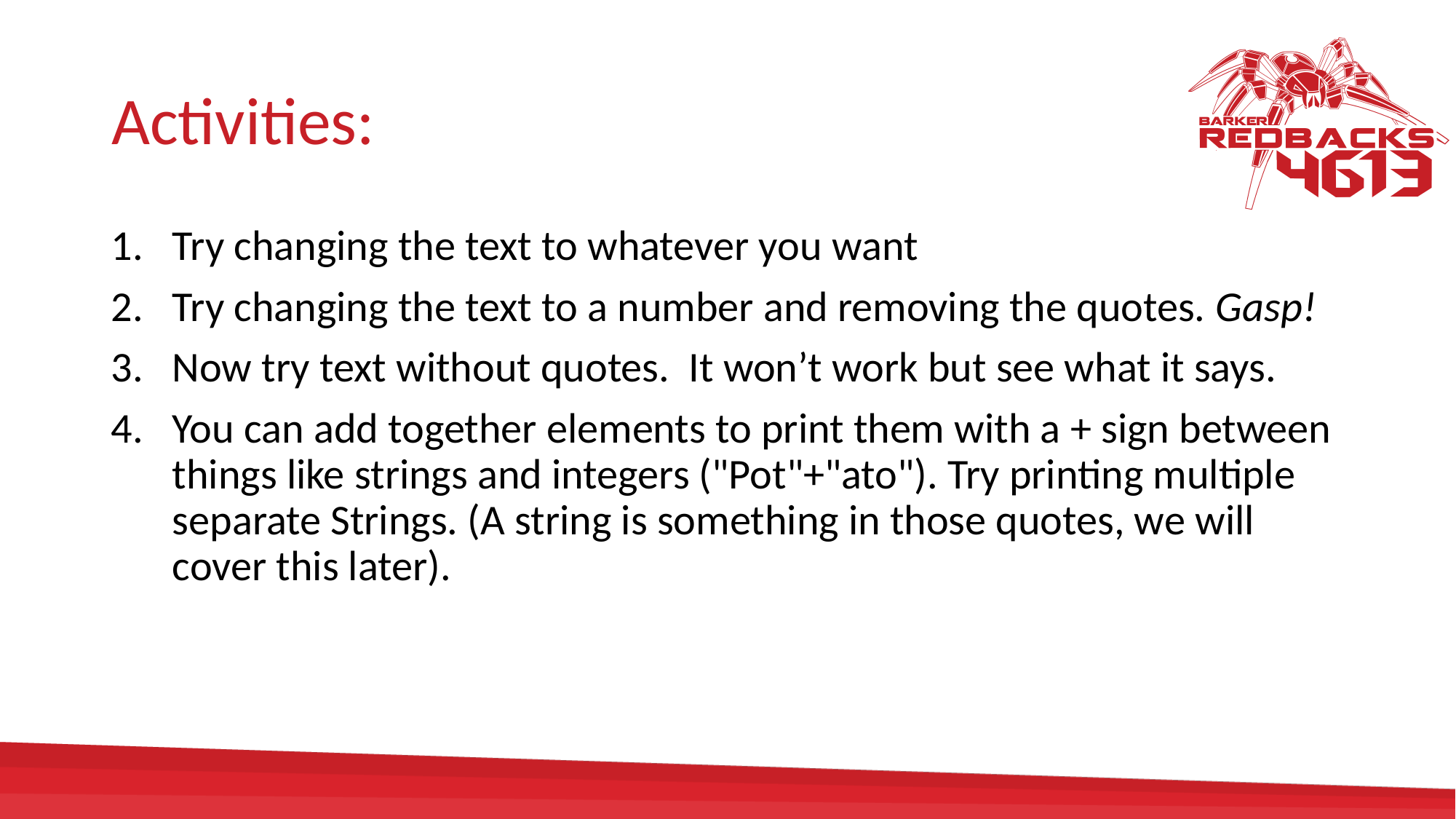

# Activities:
Try changing the text to whatever you want
Try changing the text to a number and removing the quotes. Gasp!
Now try text without quotes.  It won’t work but see what it says.
You can add together elements to print them with a + sign between things like strings and integers ("Pot"+"ato"). Try printing multiple separate Strings. (A string is something in those quotes, we will cover this later).